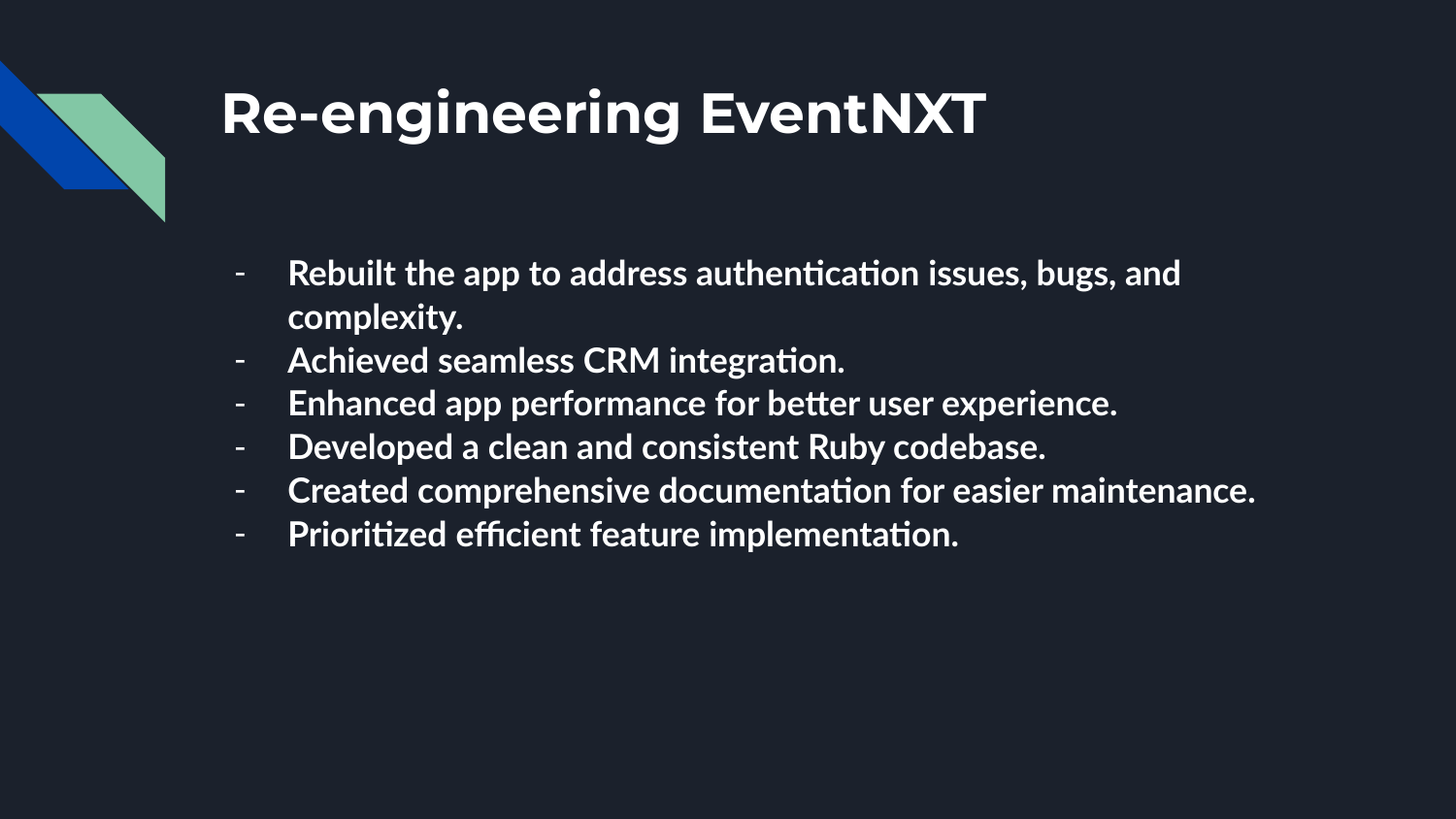

# Re-engineering EventNXT
Rebuilt the app to address authentication issues, bugs, and complexity.
Achieved seamless CRM integration.
Enhanced app performance for better user experience.
Developed a clean and consistent Ruby codebase.
Created comprehensive documentation for easier maintenance.
Prioritized efficient feature implementation.